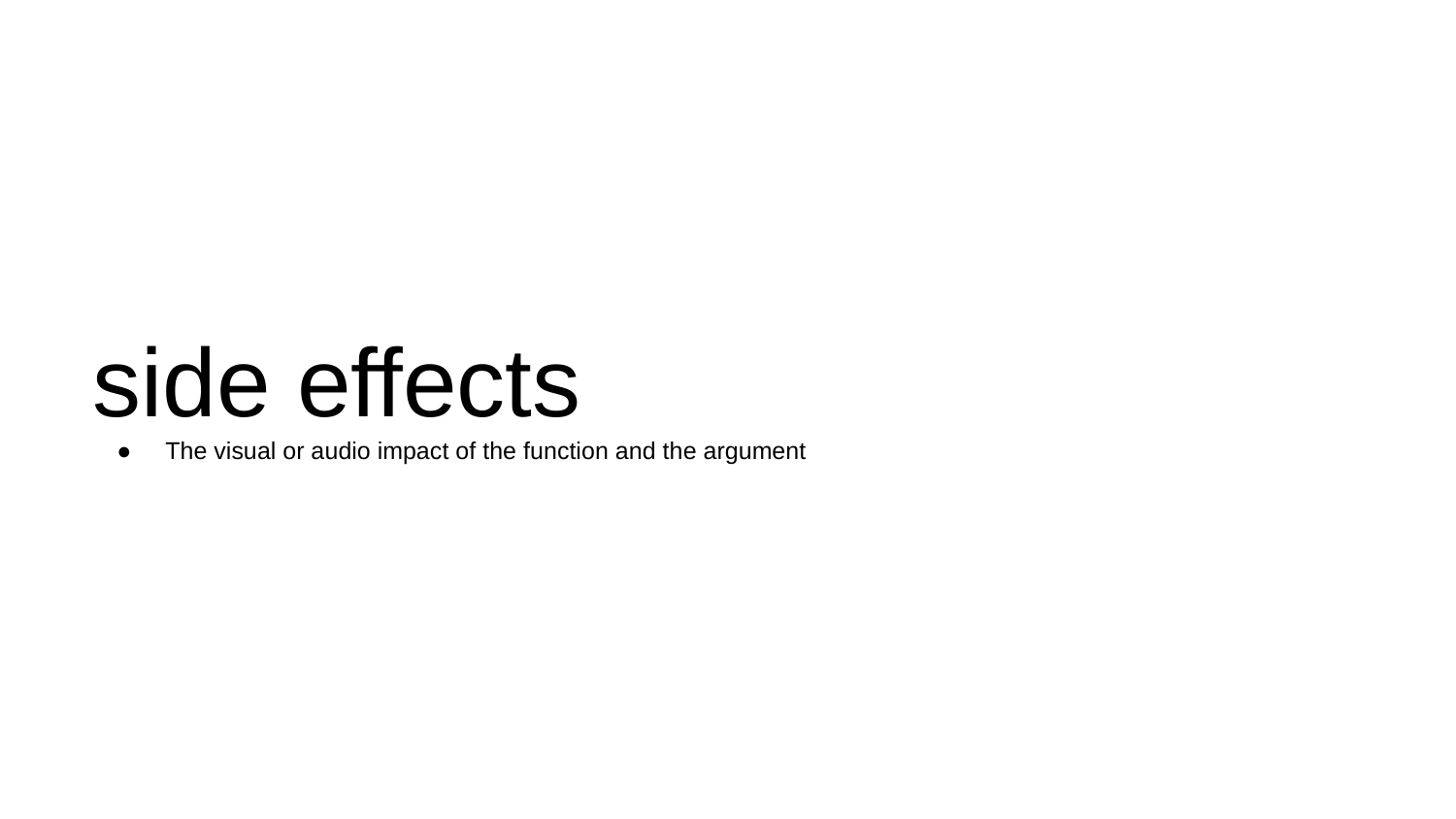

# side effects
The visual or audio impact of the function and the argument